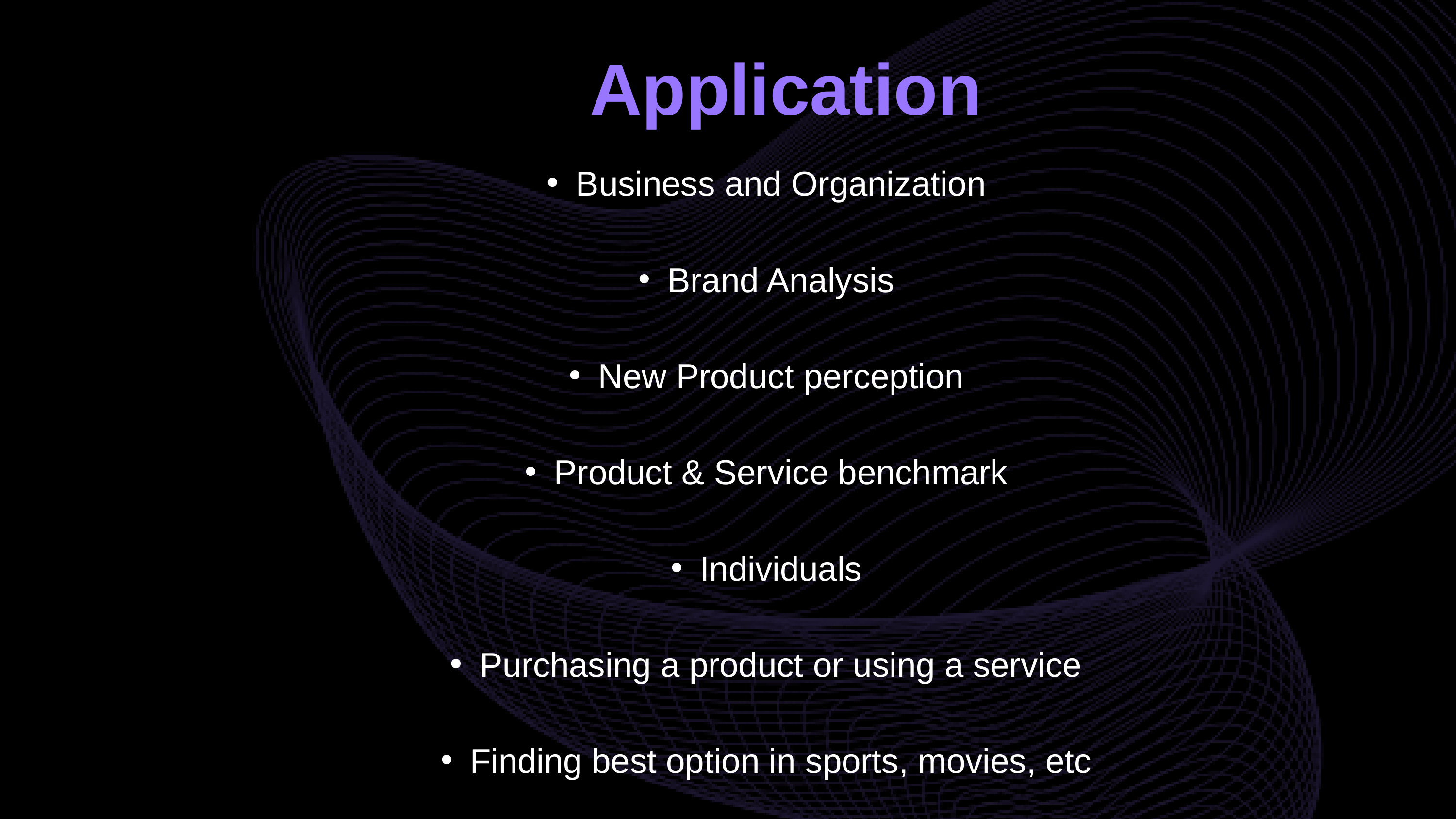

Application
Business and Organization

Brand Analysis

New Product perception

Product & Service benchmark

Individuals

Purchasing a product or using a service

Finding best option in sports, movies, etc